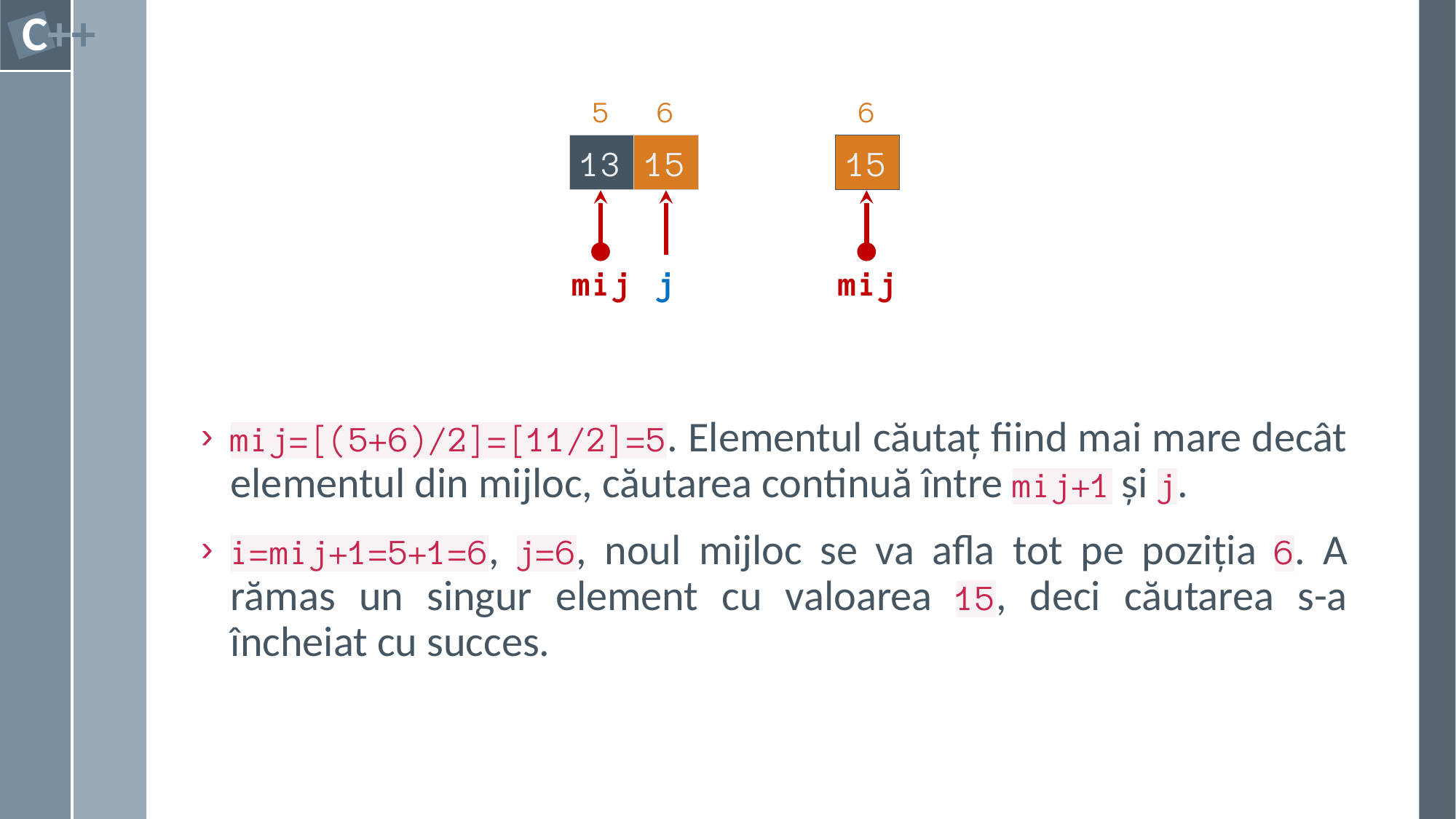

#
6
5
6
15
13
15

mij
mij
j
mij=[(5+6)/2]=[11/2]=5. Elementul căutaț fiind mai mare decât elementul din mijloc, căutarea continuă între mij+1 și j.
i=mij+1=5+1=6, j=6, noul mijloc se va afla tot pe poziția 6. A rămas un singur element cu valoarea 15, deci căutarea s-a încheiat cu succes.